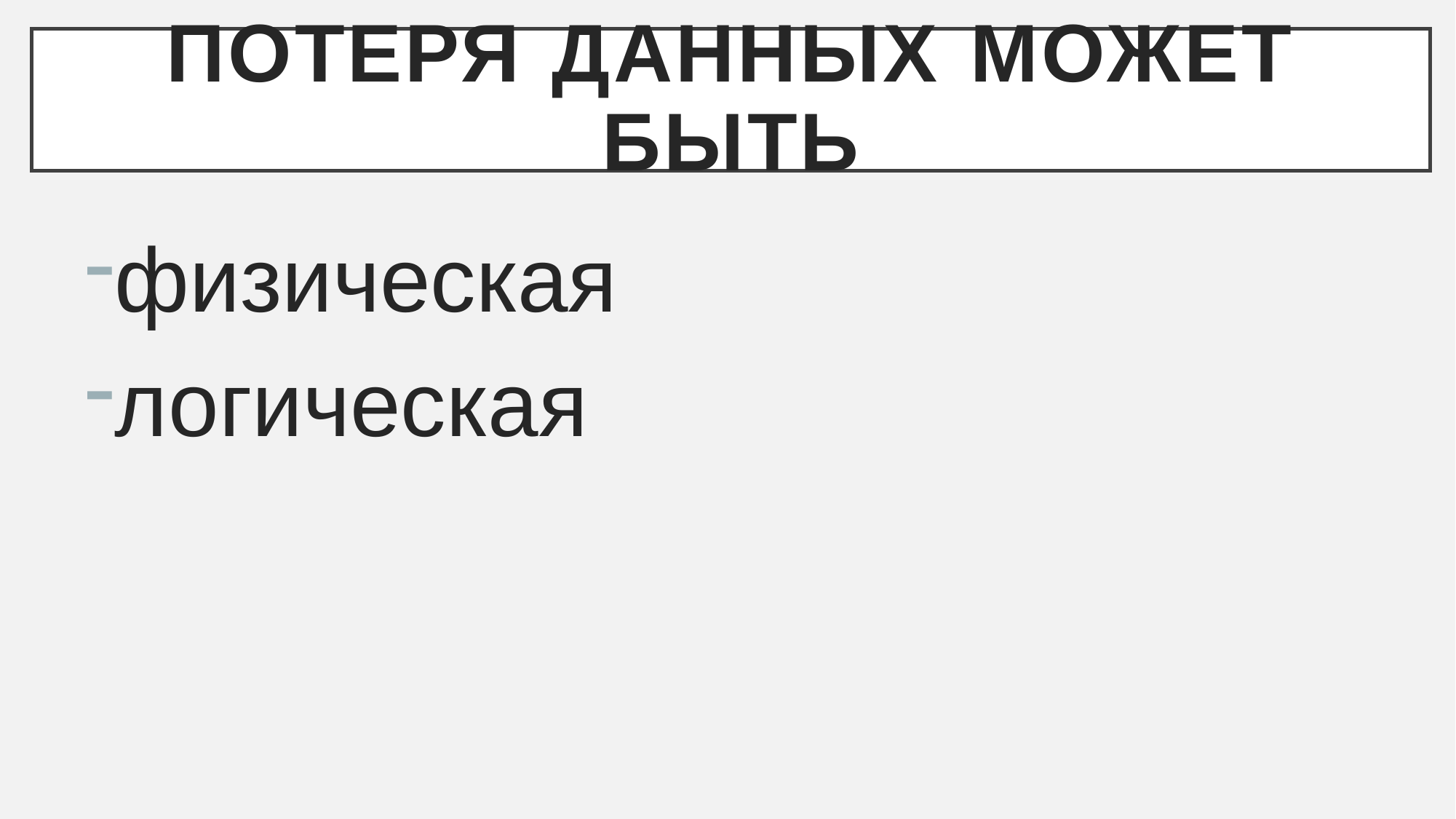

# Потеря данных может быть
физическая
логическая